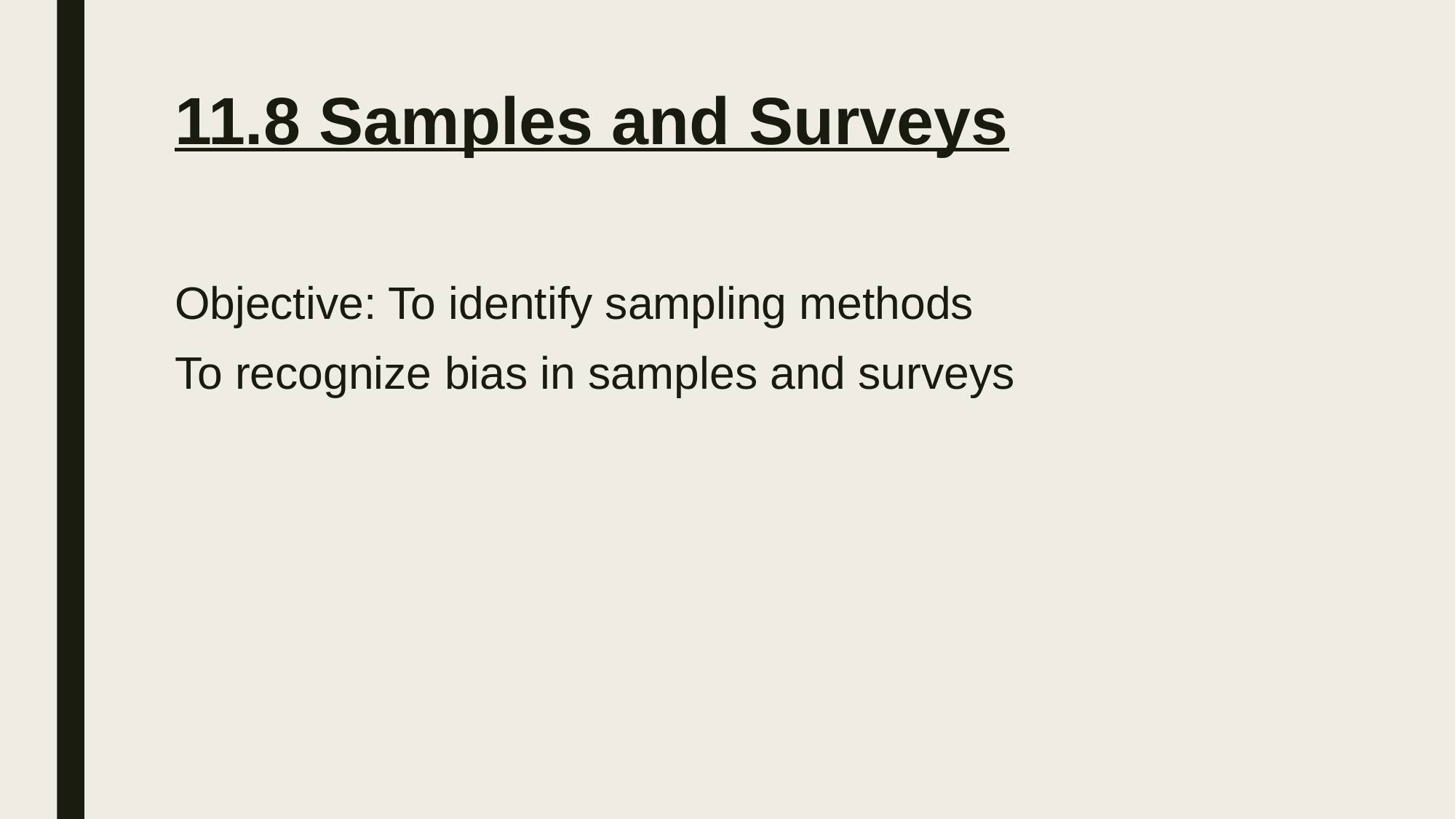

# 11.8 Samples and Surveys
Objective: To identify sampling methods
To recognize bias in samples and surveys